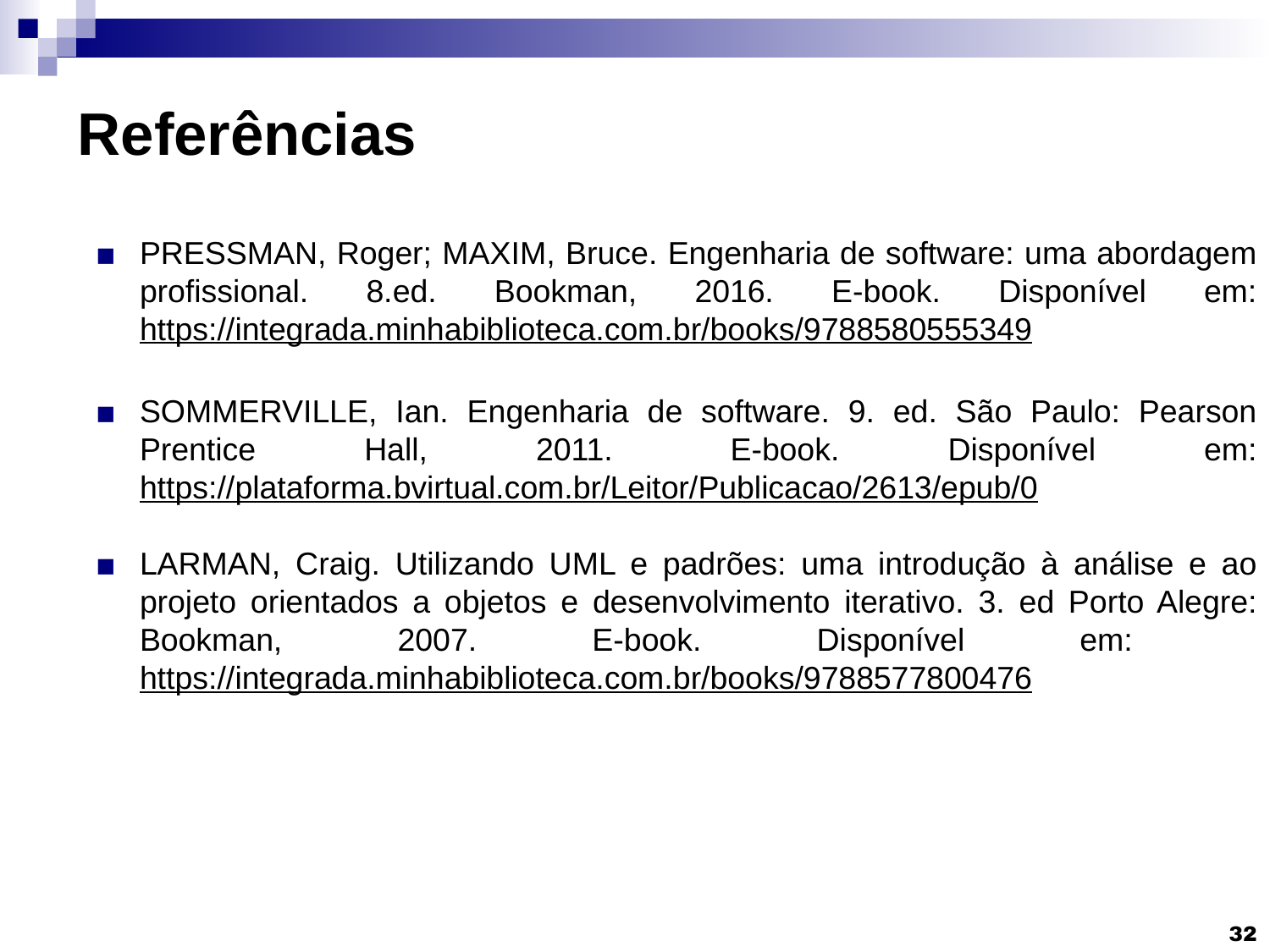

# Referências
PRESSMAN, Roger; MAXIM, Bruce. Engenharia de software: uma abordagem profissional. 8.ed. Bookman, 2016. E-book. Disponível em: https://integrada.minhabiblioteca.com.br/books/9788580555349

SOMMERVILLE, Ian. Engenharia de software. 9. ed. São Paulo: Pearson Prentice Hall, 2011.  E-book. Disponível em: https://plataforma.bvirtual.com.br/Leitor/Publicacao/2613/epub/0

LARMAN, Craig. Utilizando UML e padrões: uma introdução à análise e ao projeto orientados a objetos e desenvolvimento iterativo. 3. ed Porto Alegre: Bookman, 2007. E-book. Disponível em:   https://integrada.minhabiblioteca.com.br/books/9788577800476

32